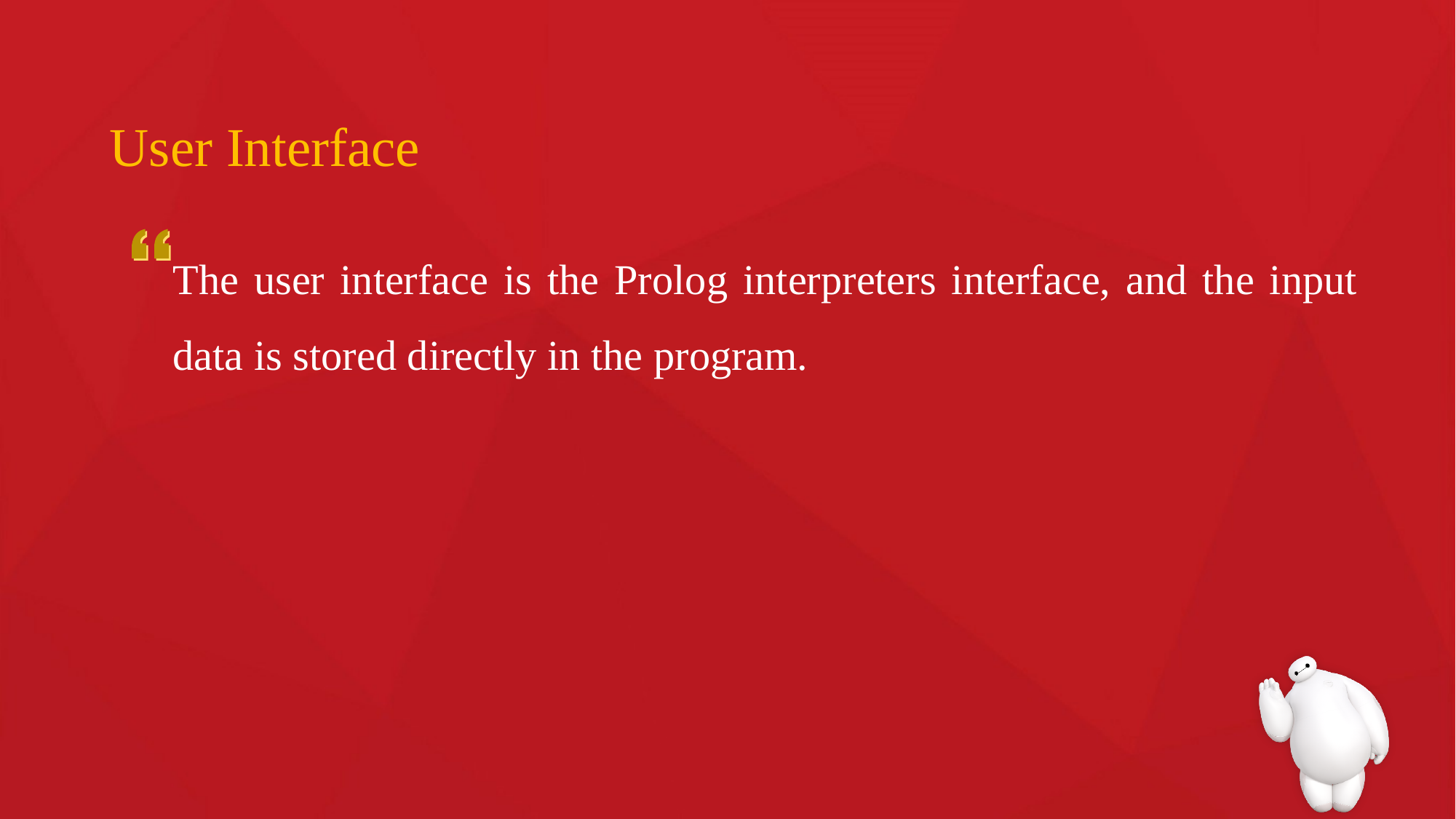

# User Interface
The user interface is the Prolog interpreters interface, and the input data is stored directly in the program.